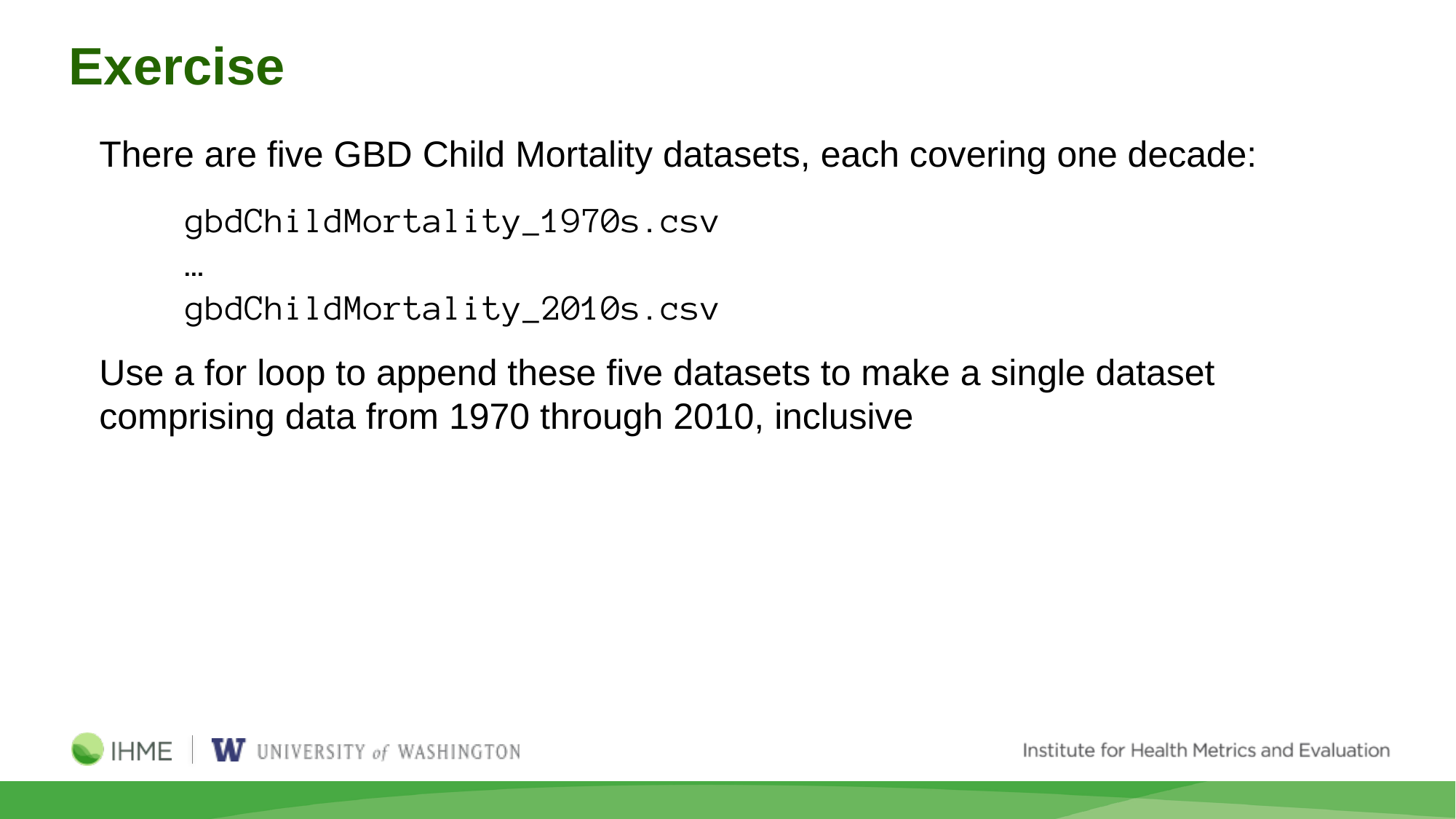

# Exercise
There are five GBD Child Mortality datasets, each covering one decade:

gbdChildMortality_1970s.csv
…
gbdChildMortality_2010s.csv

Use a for loop to append these five datasets to make a single dataset comprising data from 1970 through 2010, inclusive